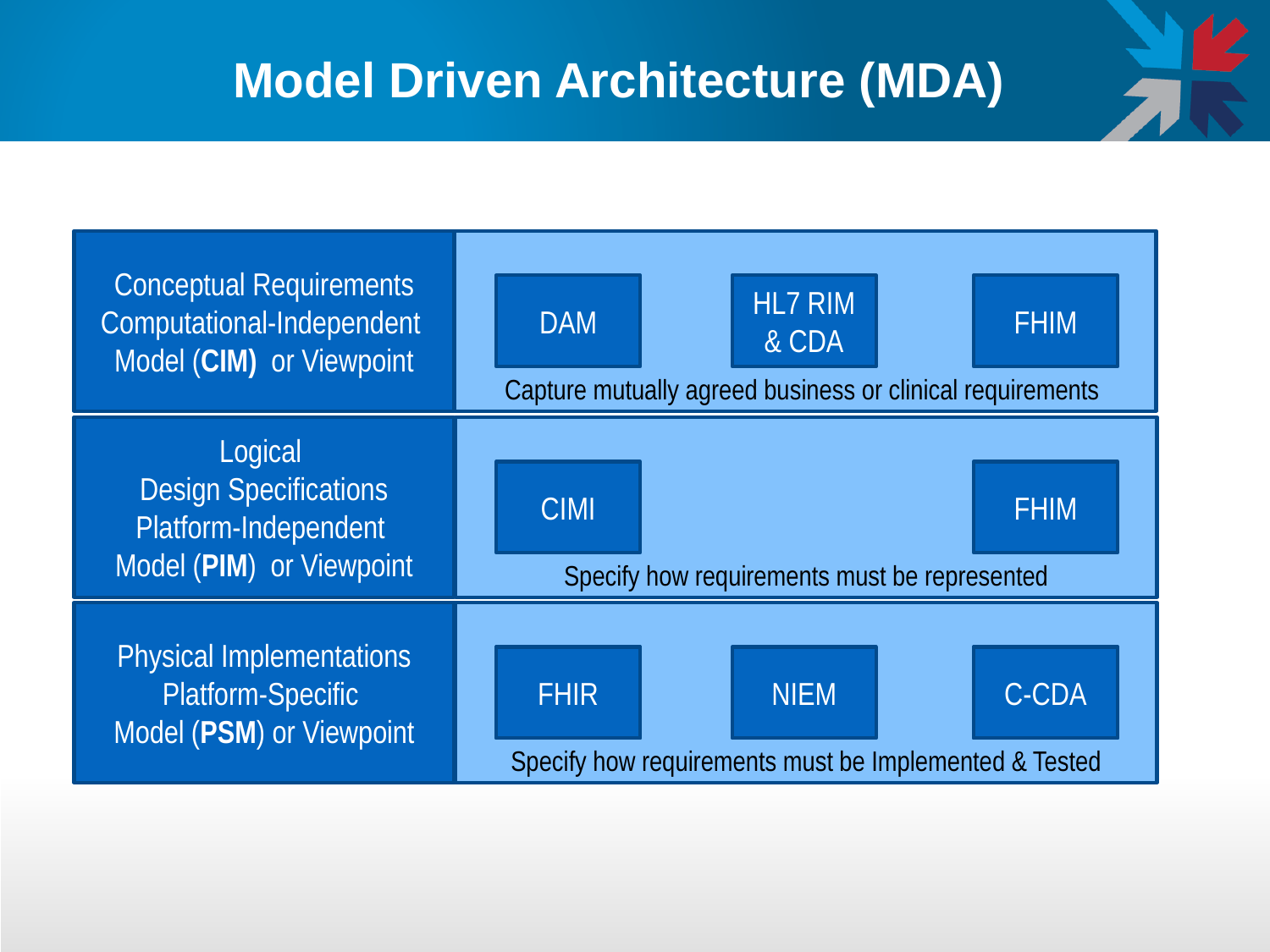

Model Driven Architecture (MDA)

Conceptual Requirements
Computational-Independent
Model (CIM)  or Viewpoint

Capture mutually agreed business or clinical requirements

DAM

HL7 RIM
& CDA

FHIM

Logical
Design Specifications
Platform-Independent
Model (PIM)  or Viewpoint

Specify how requirements must be represented

CIMI

FHIM

Physical Implementations
Platform-Specific
Model (PSM) or Viewpoint

Specify how requirements must be Implemented & Tested

FHIR

FHIR

NIEM

C-CDA

C-CDA